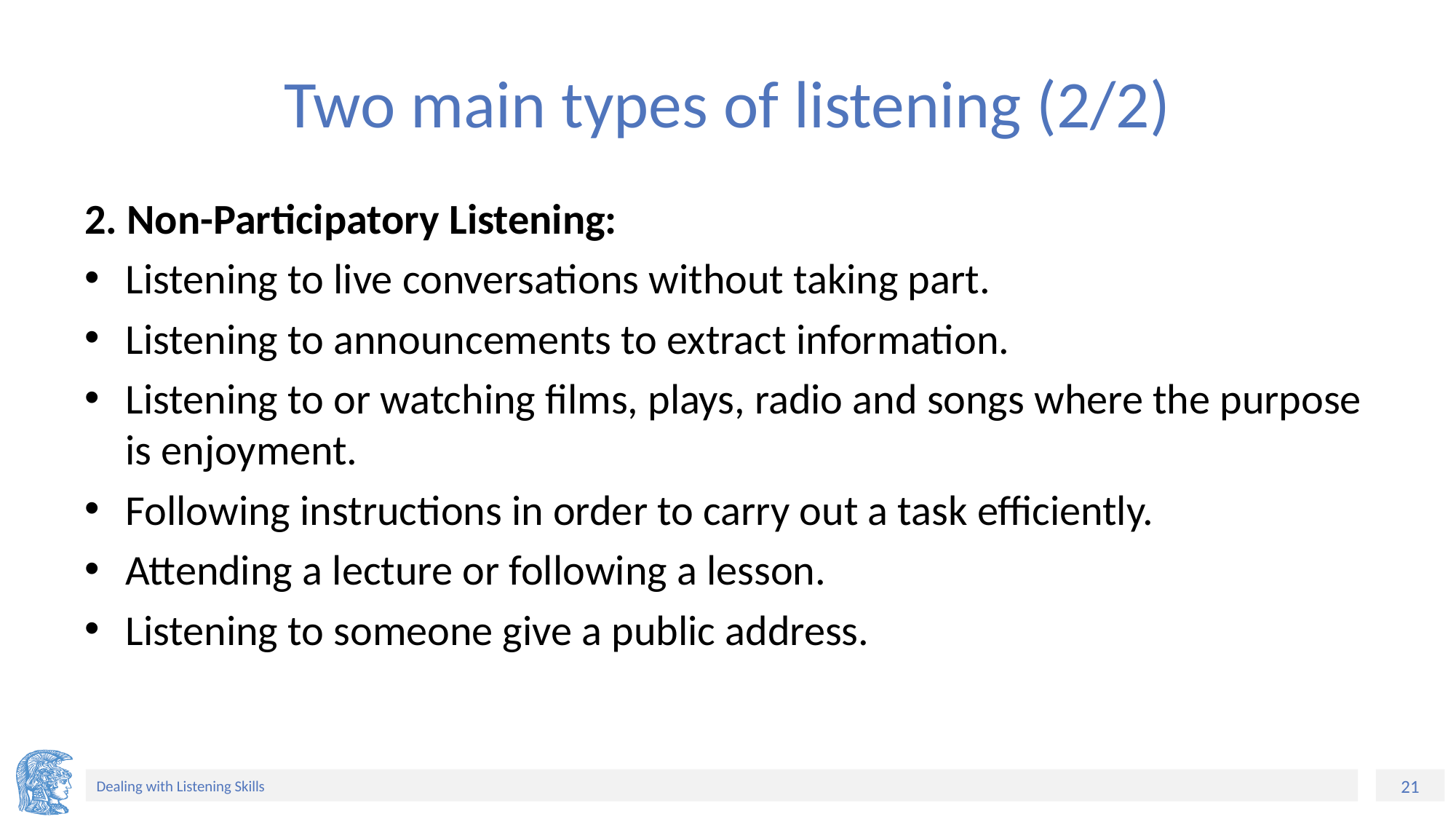

# Two main types of listening (2/2)
2. Non-Participatory Listening:
Listening to live conversations without taking part.
Listening to announcements to extract information.
Listening to or watching films, plays, radio and songs where the purpose is enjoyment.
Following instructions in order to carry out a task efficiently.
Attending a lecture or following a lesson.
Listening to someone give a public address.